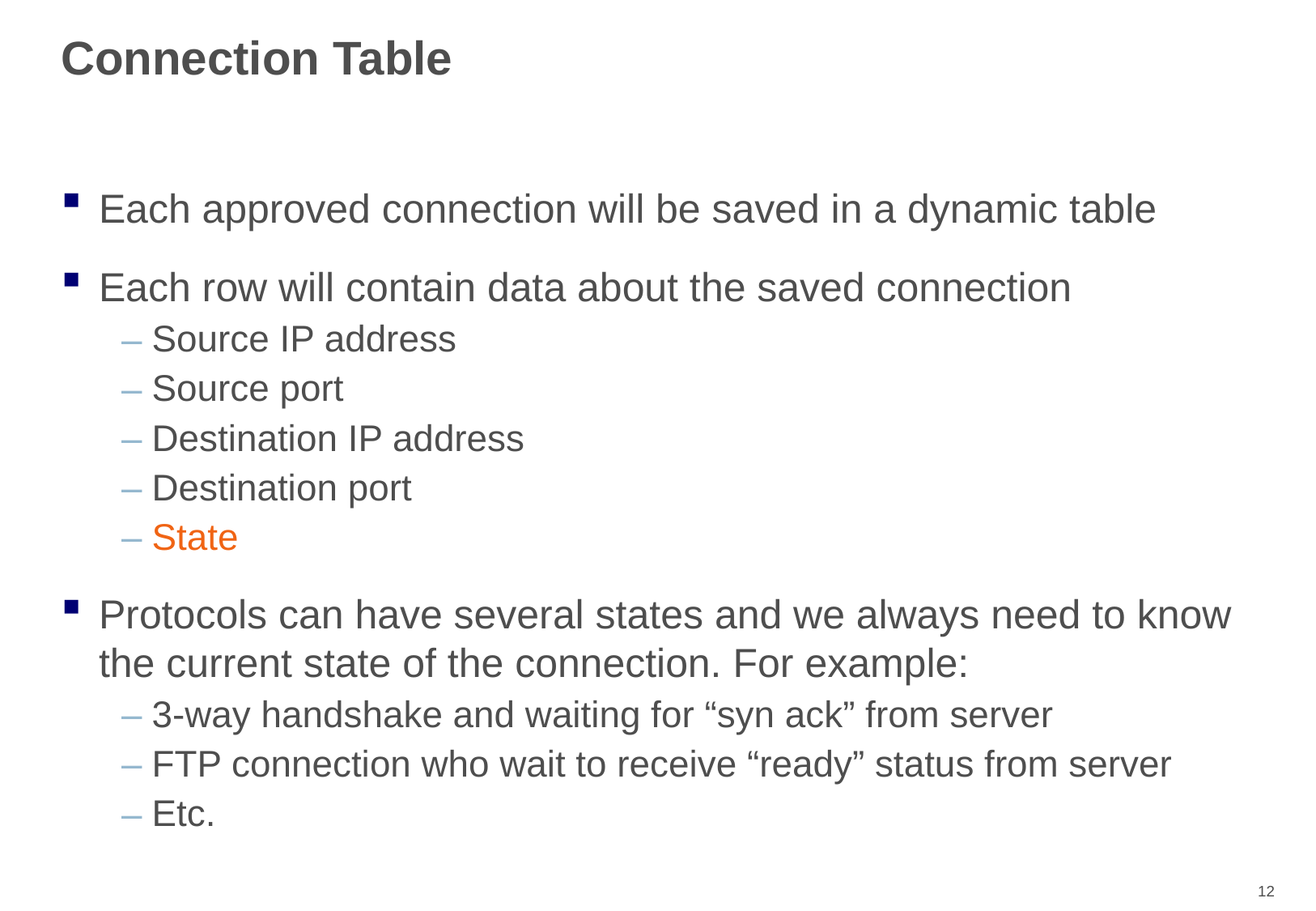

# Connection Table
Each approved connection will be saved in a dynamic table
Each row will contain data about the saved connection
Source IP address
Source port
Destination IP address
Destination port
State
Protocols can have several states and we always need to know the current state of the connection. For example:
3-way handshake and waiting for “syn ack” from server
FTP connection who wait to receive “ready” status from server
Etc.